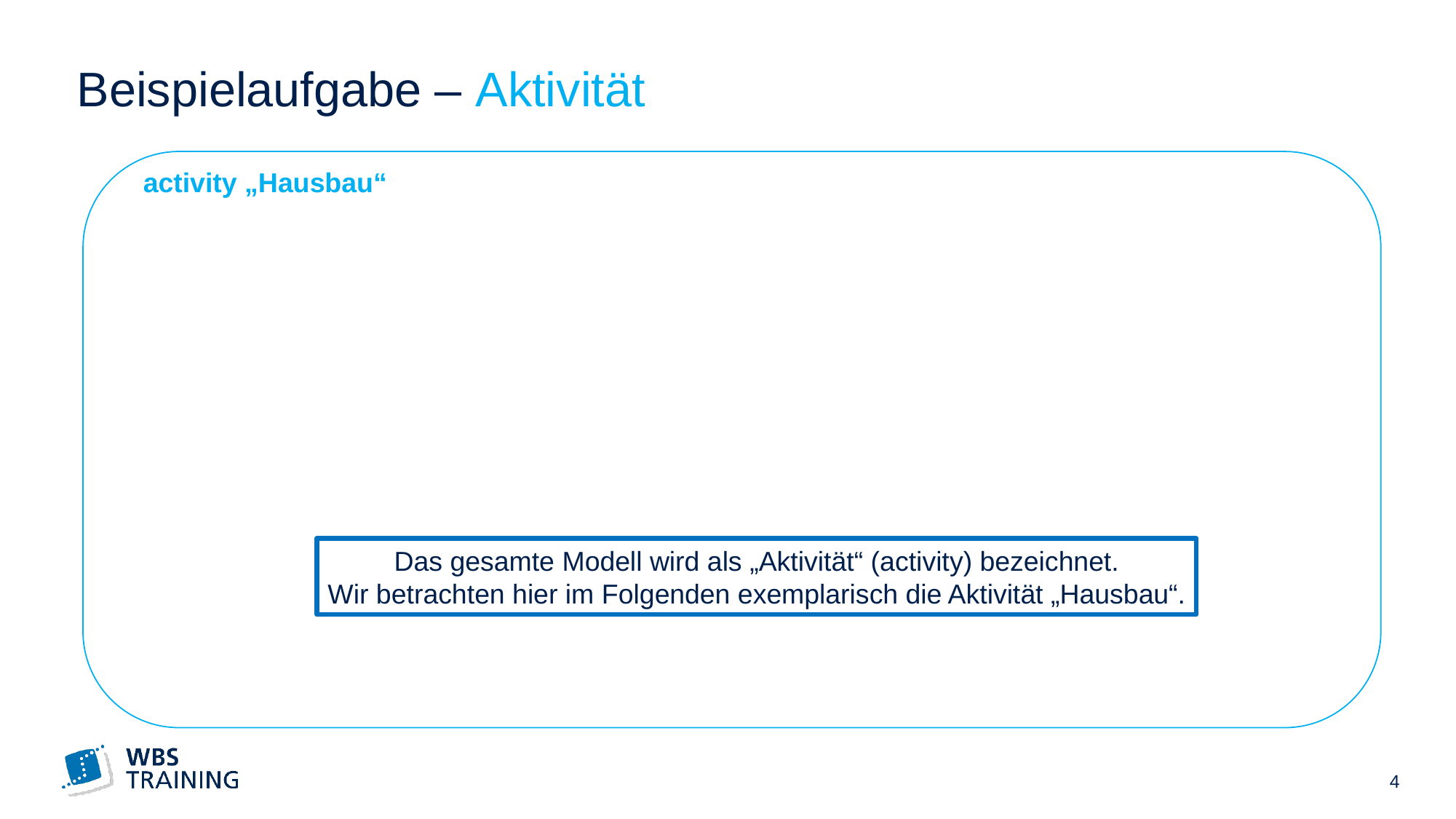

# Beispielaufgabe – Aktivität

activity „Hausbau“
Das gesamte Modell wird als „Aktivität“ (activity) bezeichnet.
Wir betrachten hier im Folgenden exemplarisch die Aktivität „Hausbau“.
    4